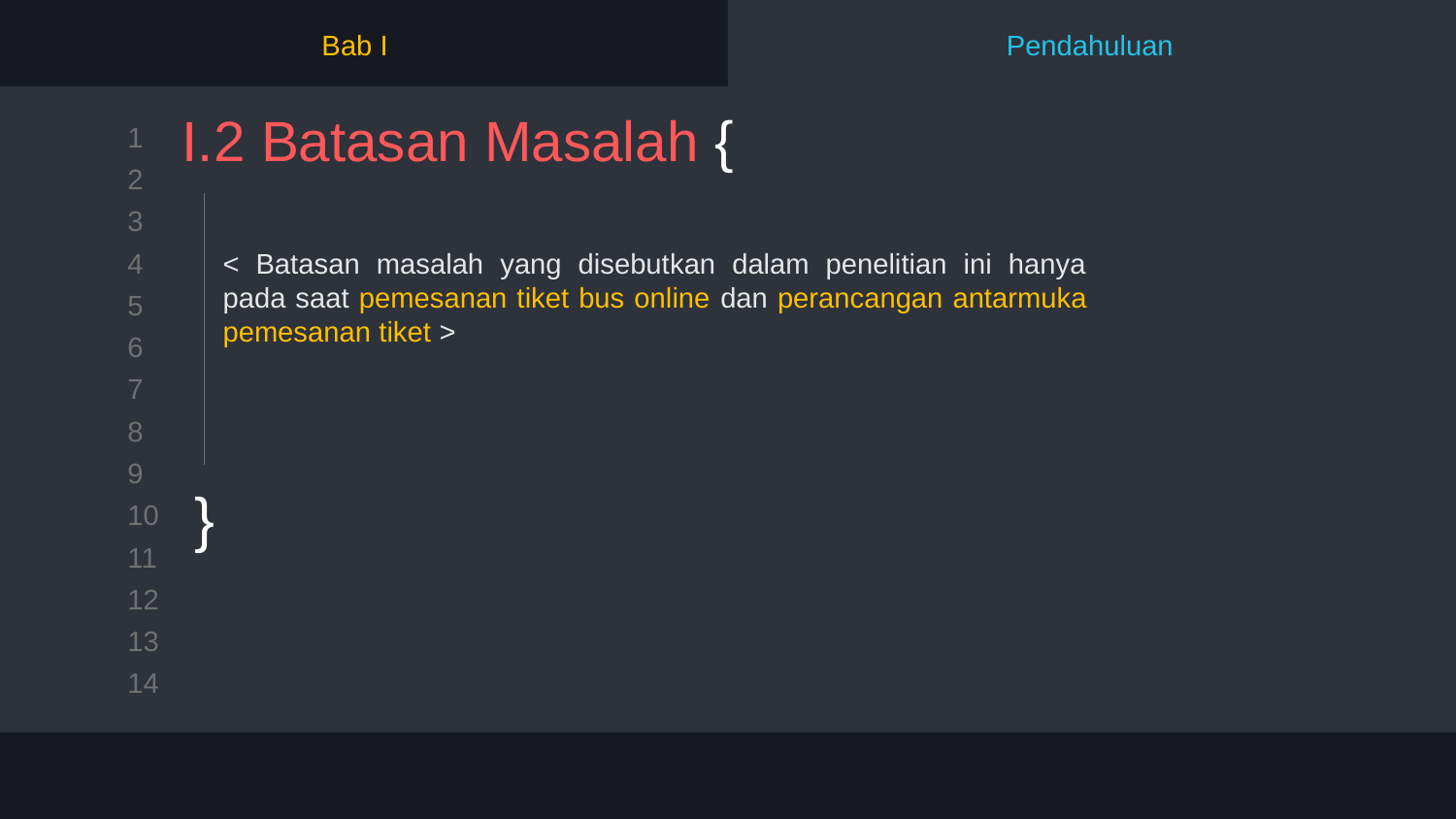

Bab I
Pendahuluan
I.2 Batasan Masalah {
< Batasan masalah yang disebutkan dalam penelitian ini hanya pada saat pemesanan tiket bus online dan perancangan antarmuka pemesanan tiket >
}